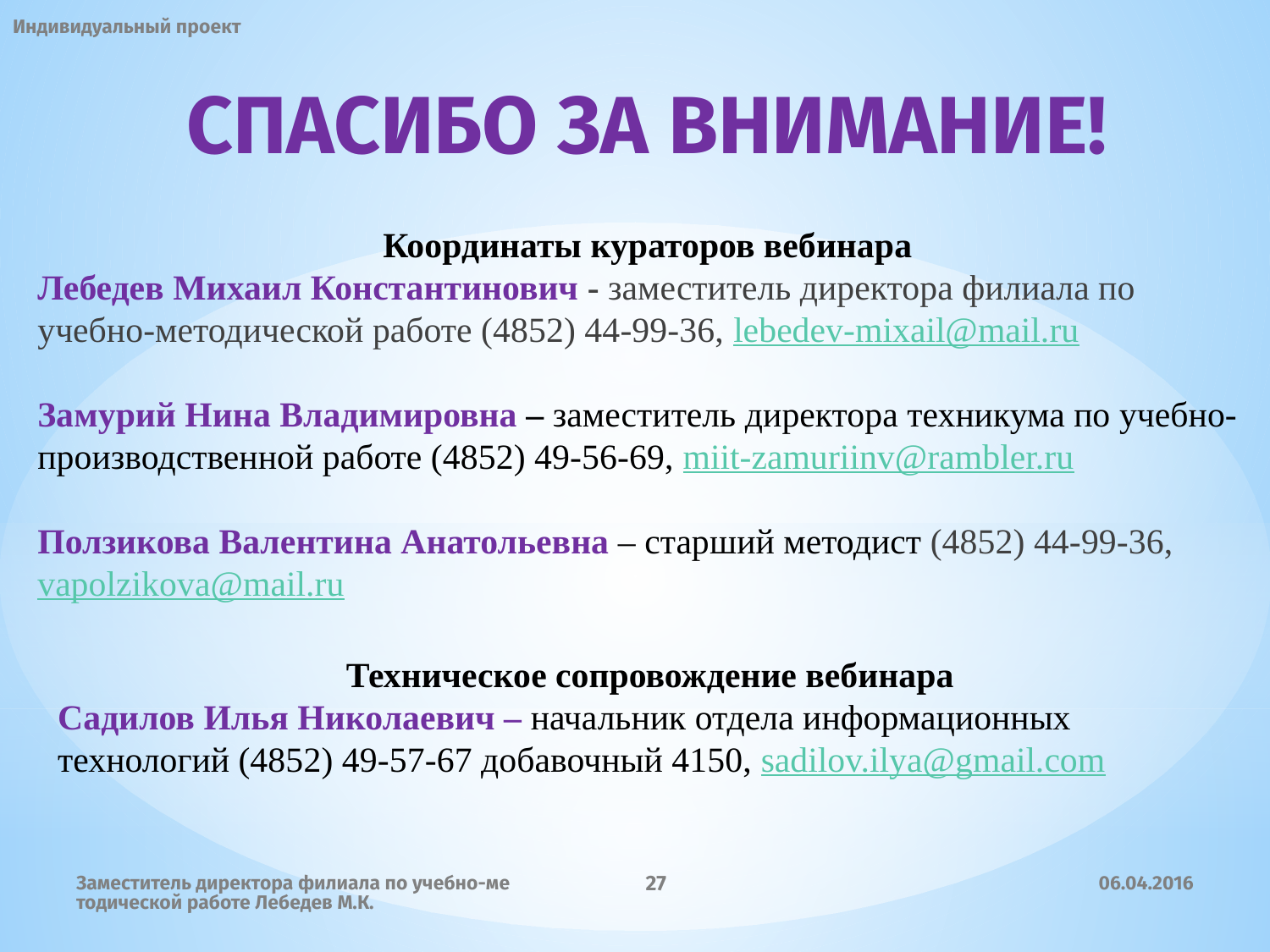

Индивидуальный проект
# СПАСИБО ЗА ВНИМАНИЕ!
Координаты кураторов вебинара
Лебедев Михаил Константинович - заместитель директора филиала по учебно-методической работе (4852) 44-99-36, lebedev-mixail@mail.ru

Замурий Нина Владимировна – заместитель директора техникума по учебно-производственной работе (4852) 49-56-69, miit-zamuriinv@rambler.ru

Ползикова Валентина Анатольевна – старший методист (4852) 44-99-36, vapolzikova@mail.ru
Техническое сопровождение вебинара
Садилов Илья Николаевич – начальник отдела информационных технологий (4852) 49-57-67 добавочный 4150, sadilov.ilya@gmail.com
Заместитель директора филиала по учебно-методической работе Лебедев М.К.
27
06.04.2016